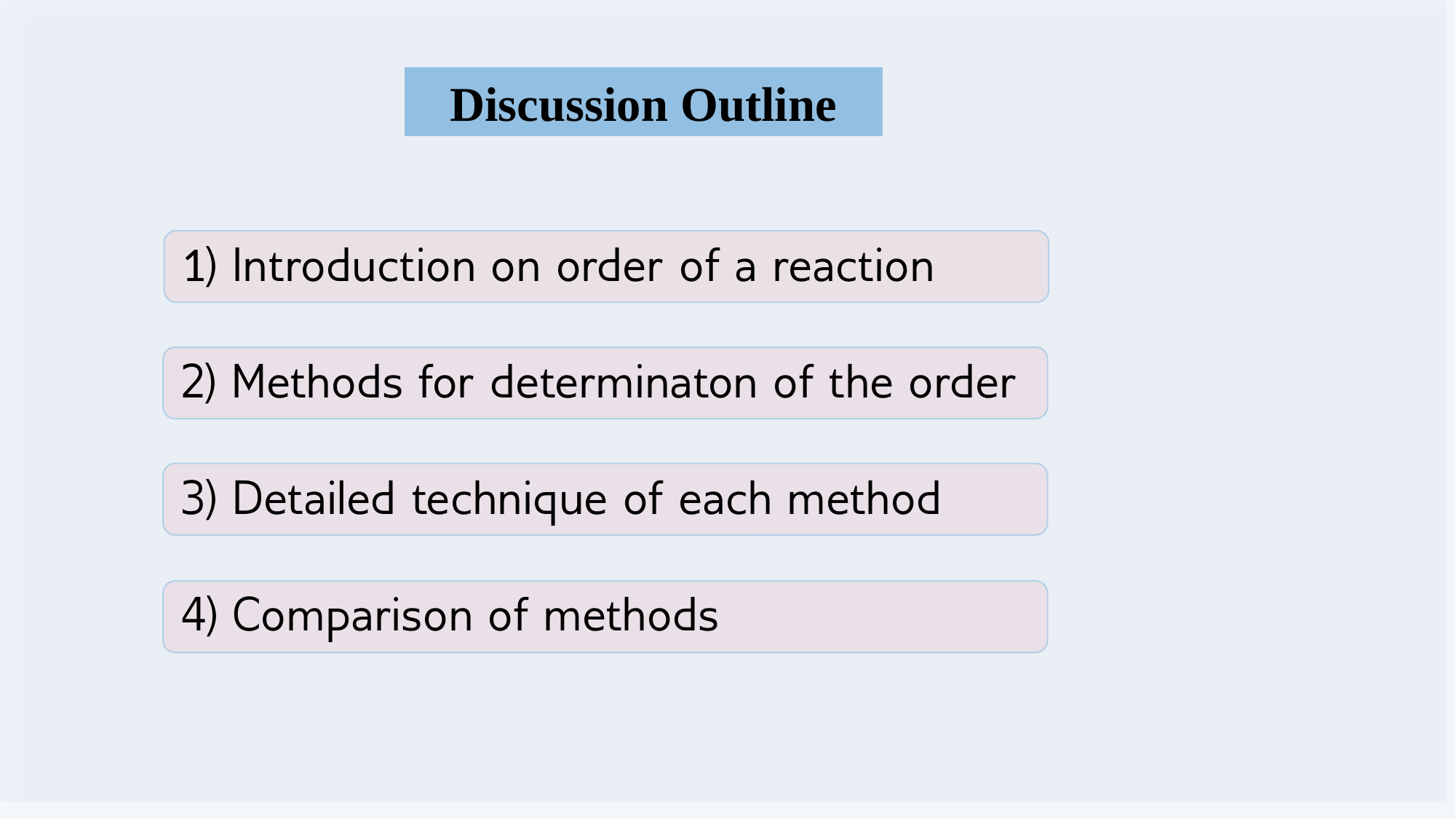

1
1

Discussion Outline

1) Introduction on order of a reaction

2) Methods for determinaton of the order

3) Detailed technique of each method

4) Comparison of methods